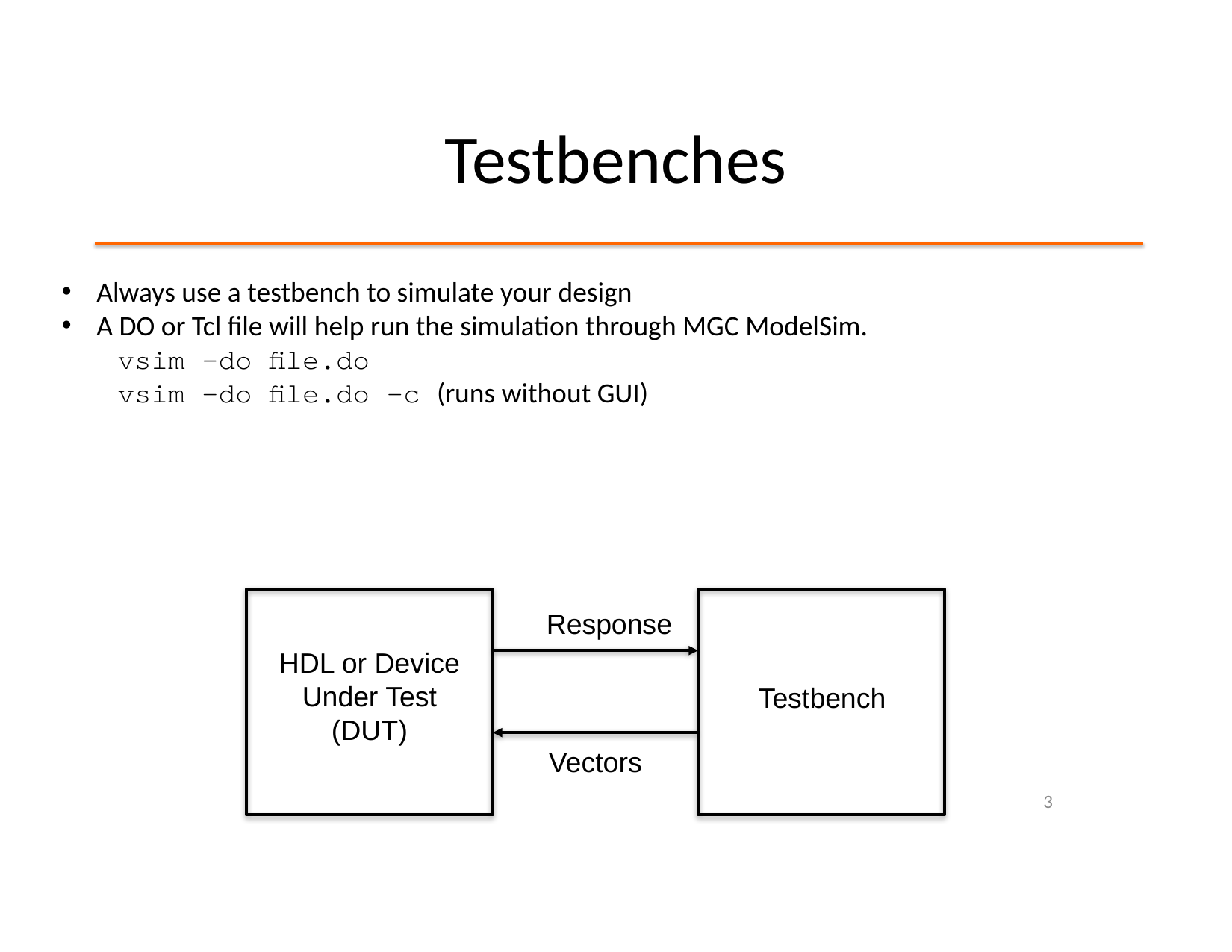

# Testbenches
Always use a testbench to simulate your design
A DO or Tcl file will help run the simulation through MGC ModelSim.
vsim –do file.do
vsim –do file.do –c (runs without GUI)

Response
HDL or Device
Under Test
(DUT)
Testbench
Vectors
3